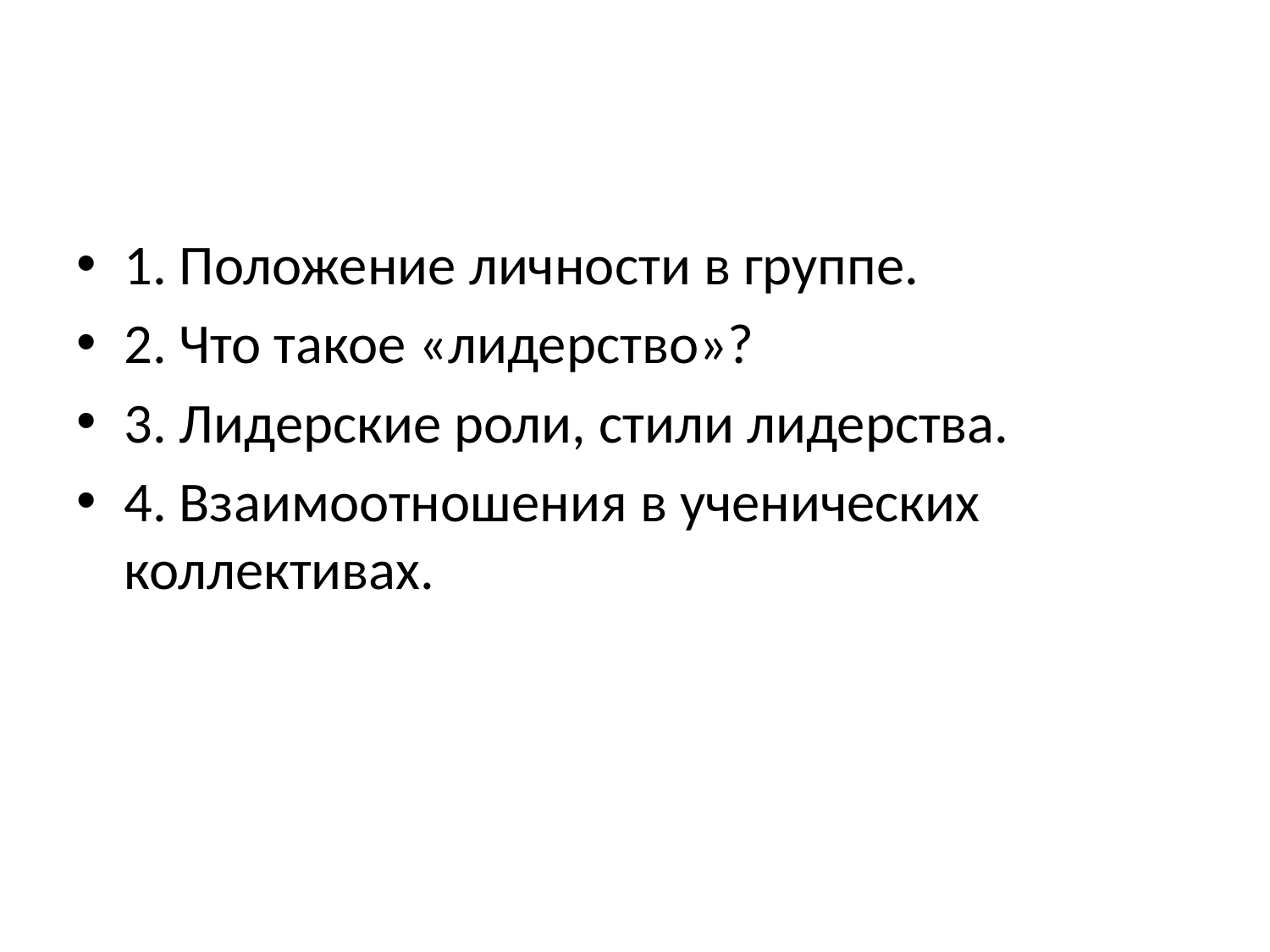

#
1. Положение личности в группе.
2. Что такое «лидерство»?
3. Лидерские роли, стили лидерства.
4. Взаимоотношения в ученических коллективах.